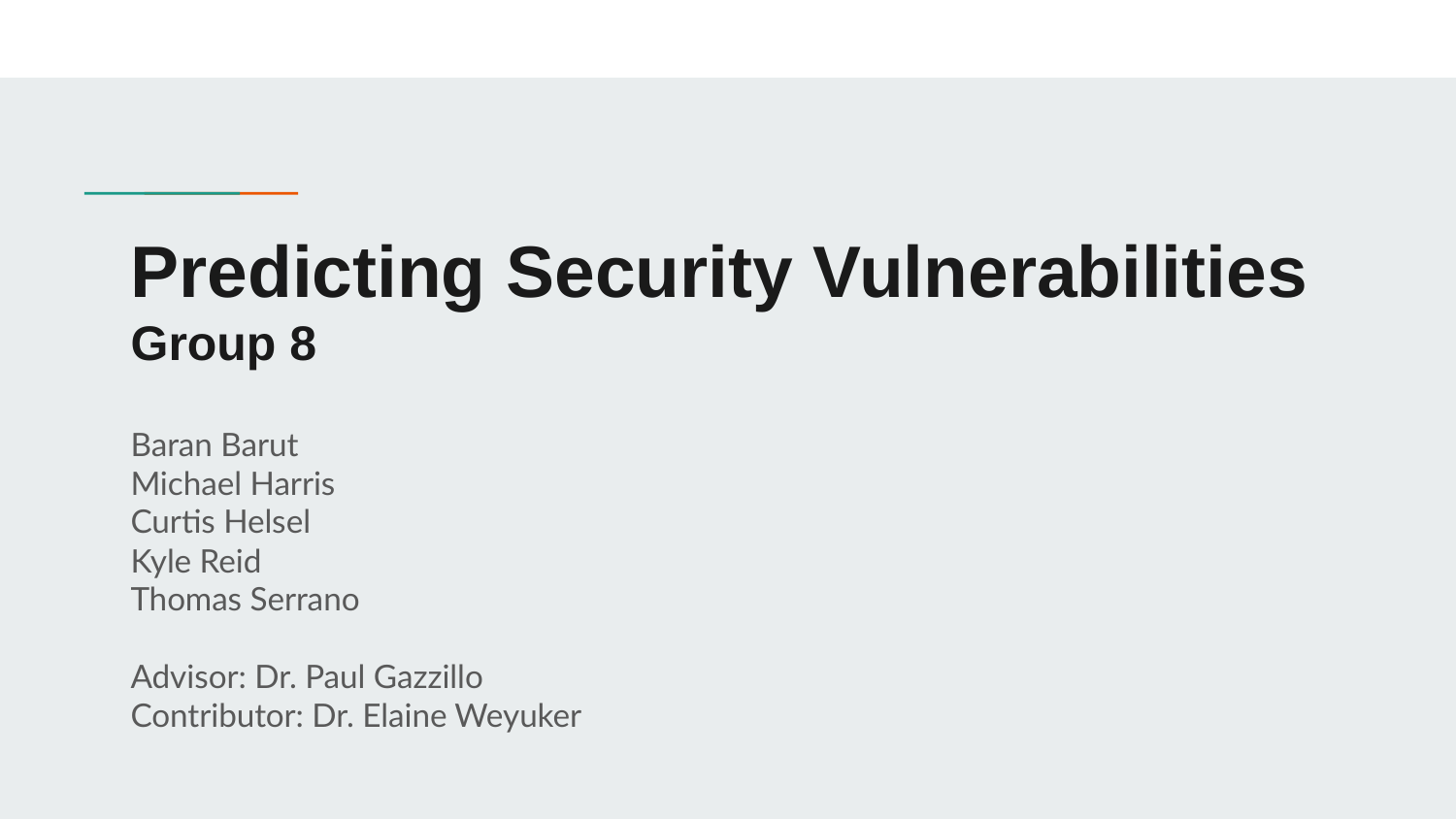

# Predicting Security Vulnerabilities
Group 8
Baran Barut
Michael Harris
Curtis Helsel
Kyle Reid
Thomas Serrano

Advisor: Dr. Paul Gazzillo
Contributor: Dr. Elaine Weyuker